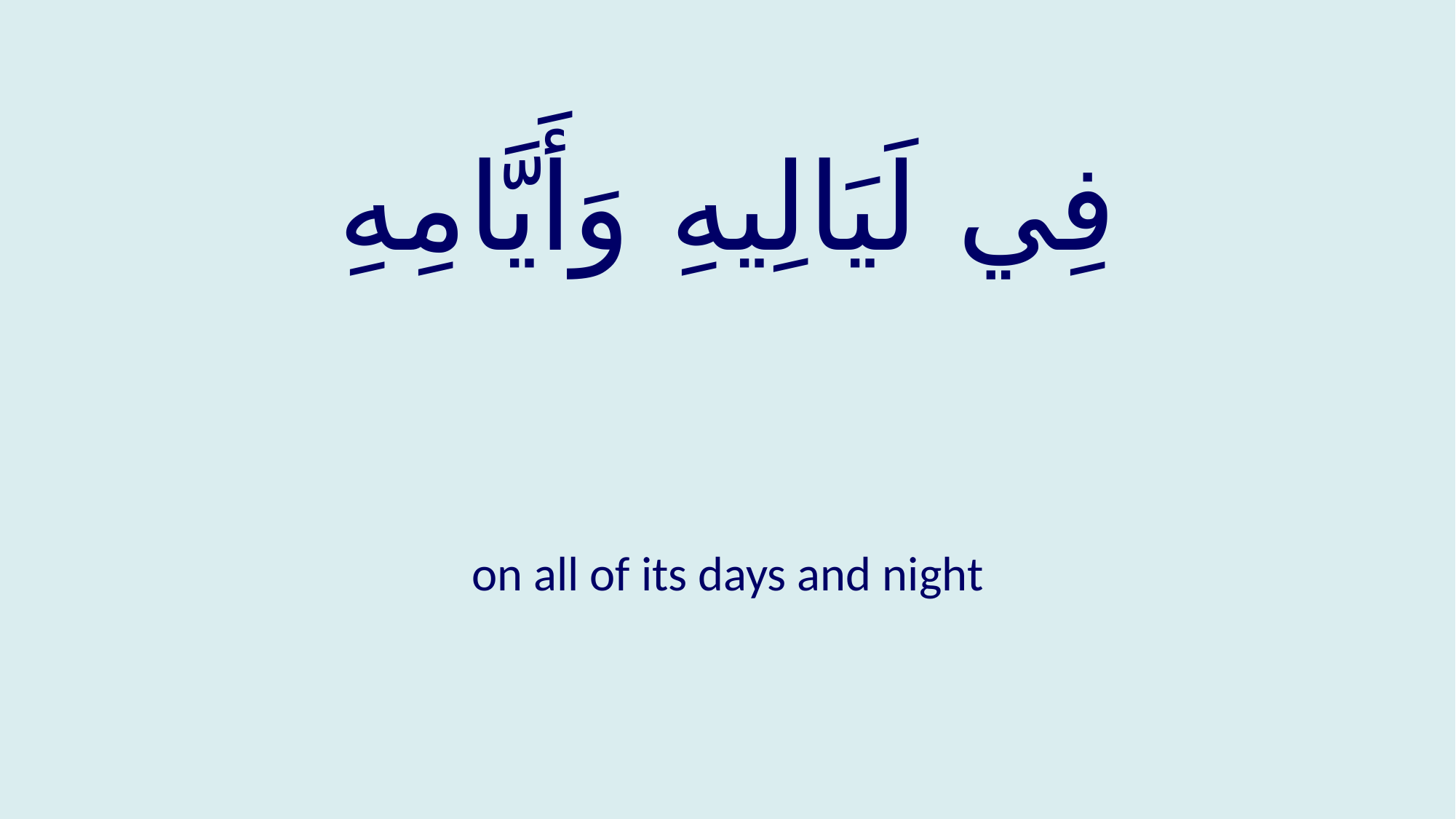

# فِي لَيَالِيهِ وَأَيَّامِهِ
on all of its days and night